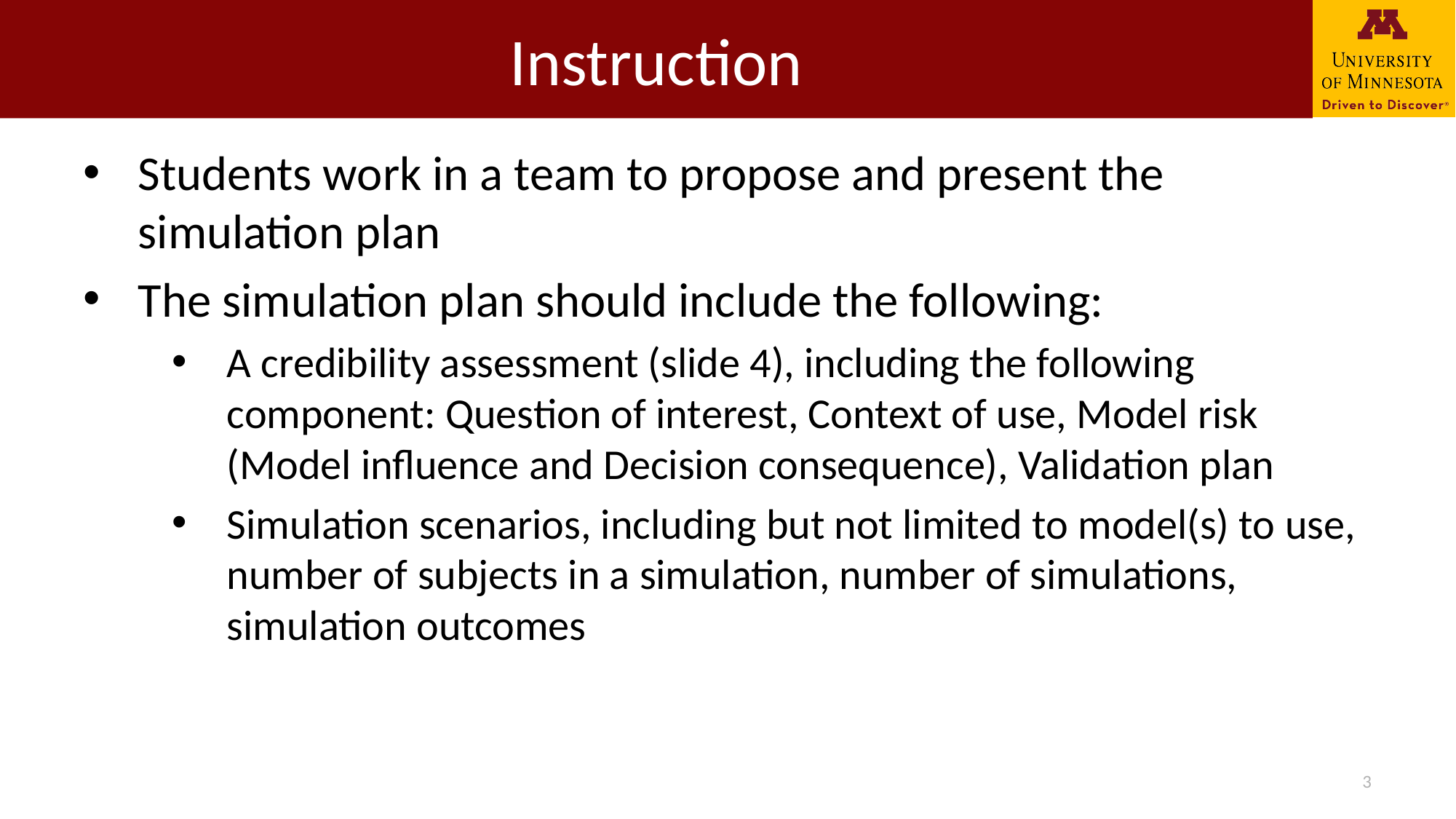

# Instruction
Students work in a team to propose and present the simulation plan
The simulation plan should include the following:
A credibility assessment (slide 4), including the following component: Question of interest, Context of use, Model risk (Model influence and Decision consequence), Validation plan
Simulation scenarios, including but not limited to model(s) to use, number of subjects in a simulation, number of simulations, simulation outcomes
3